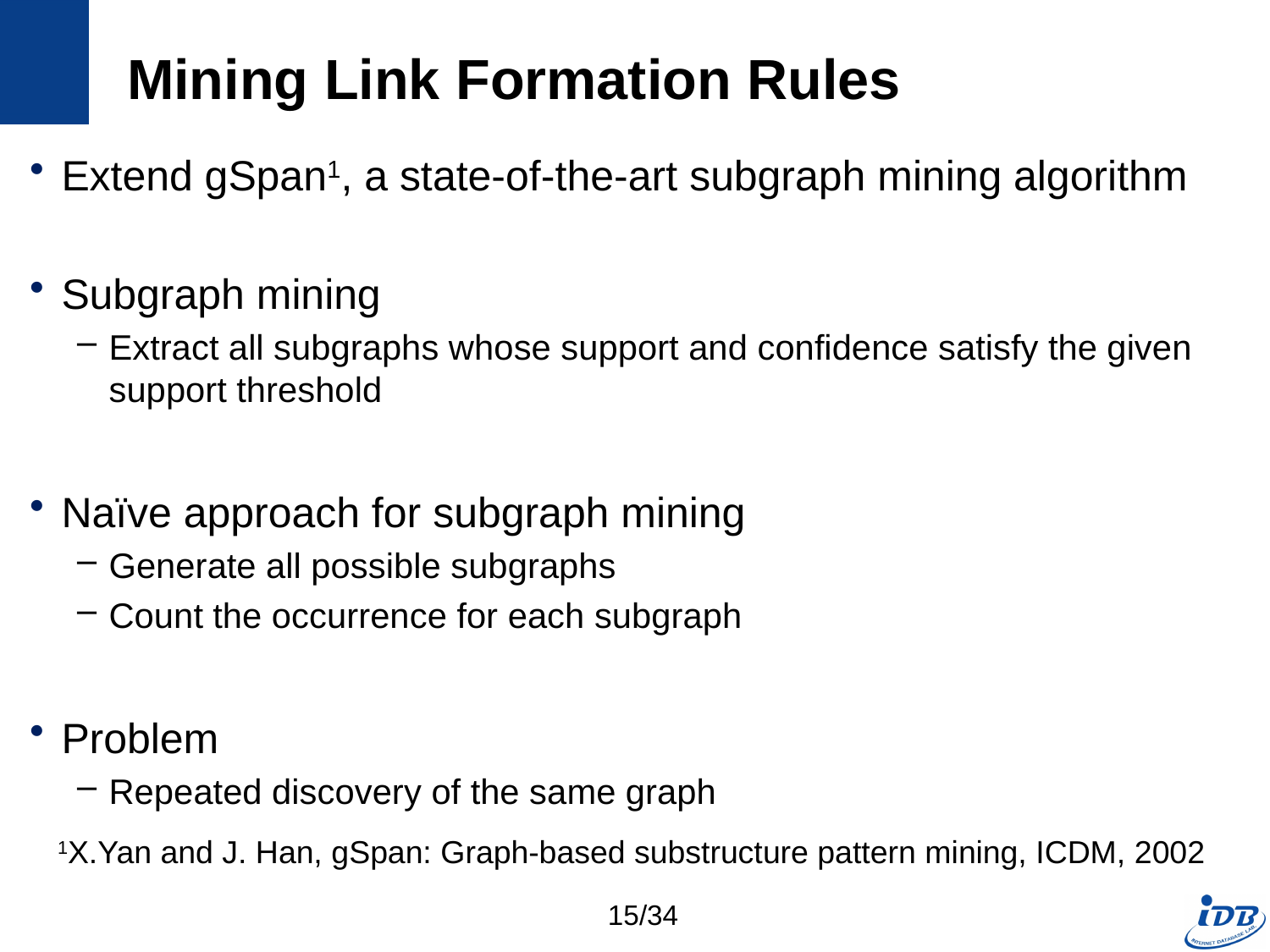

# Mining Link Formation Rules
Extend gSpan1, a state-of-the-art subgraph mining algorithm

Subgraph mining
Extract all subgraphs whose support and confidence satisfy the given support threshold

Naïve approach for subgraph mining
Generate all possible subgraphs
Count the occurrence for each subgraph

Problem
Repeated discovery of the same graph

1X.Yan and J. Han, gSpan: Graph-based substructure pattern mining, ICDM, 2002
15/34